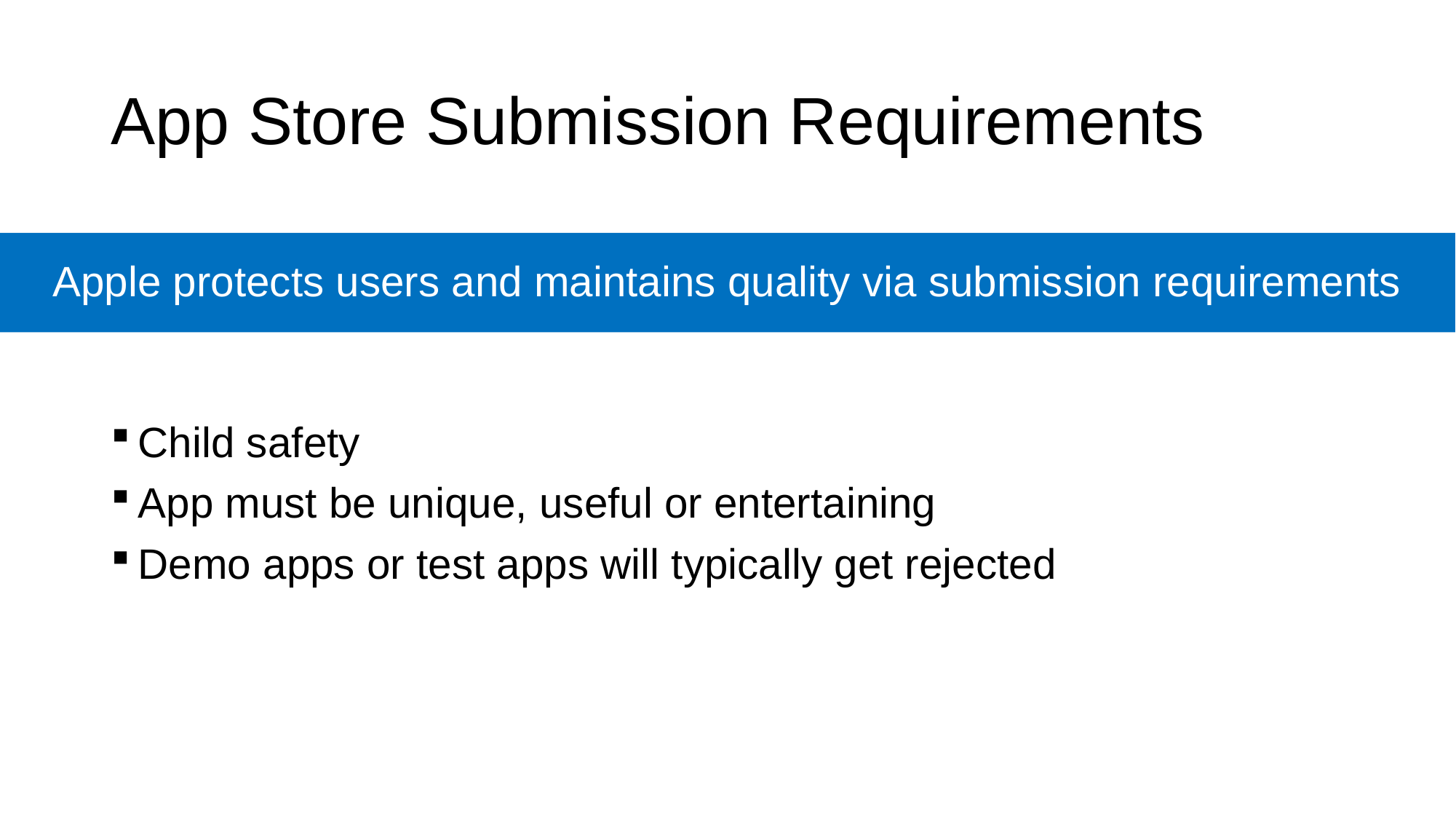

# App Store Submission Requirements

Apple protects users and maintains quality via submission requirements

Child safety
App must be unique, useful or entertaining
Demo apps or test apps will typically get rejected